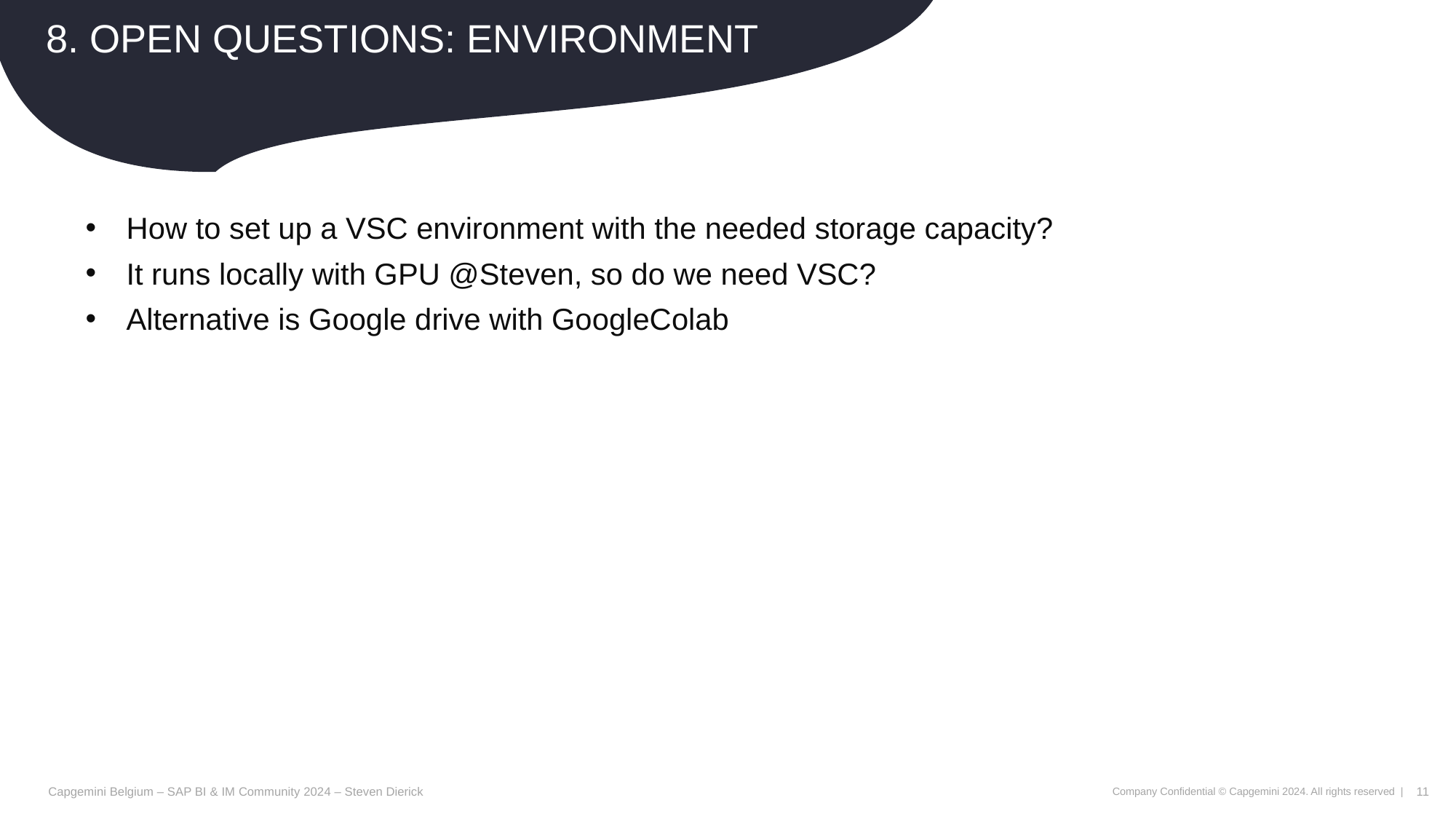

# 8. Open Questions: environment
How to set up a VSC environment with the needed storage capacity?
It runs locally with GPU @Steven, so do we need VSC?
Alternative is Google drive with GoogleColab